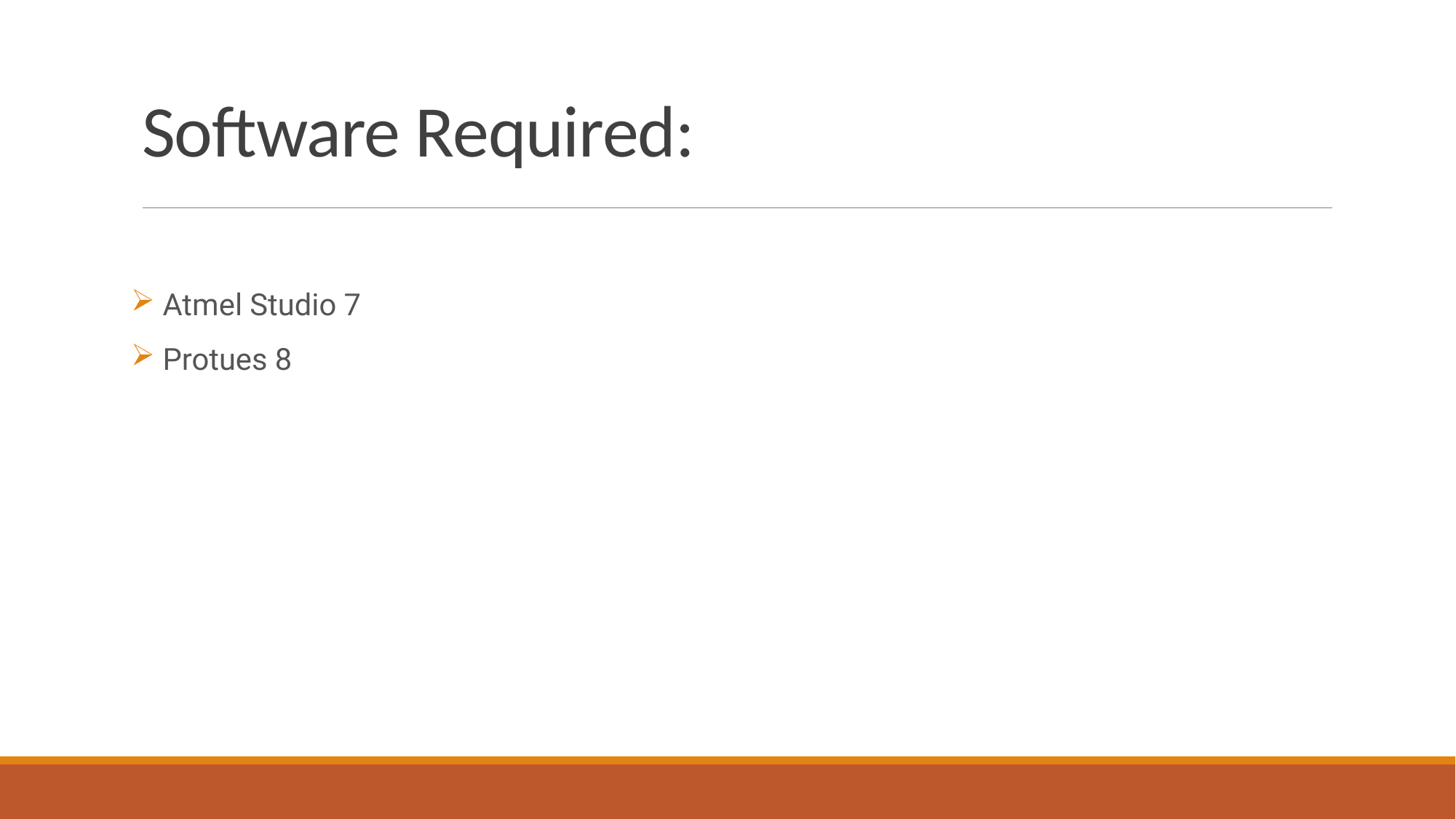

# Software Required:
 Atmel Studio 7
 Protues 8